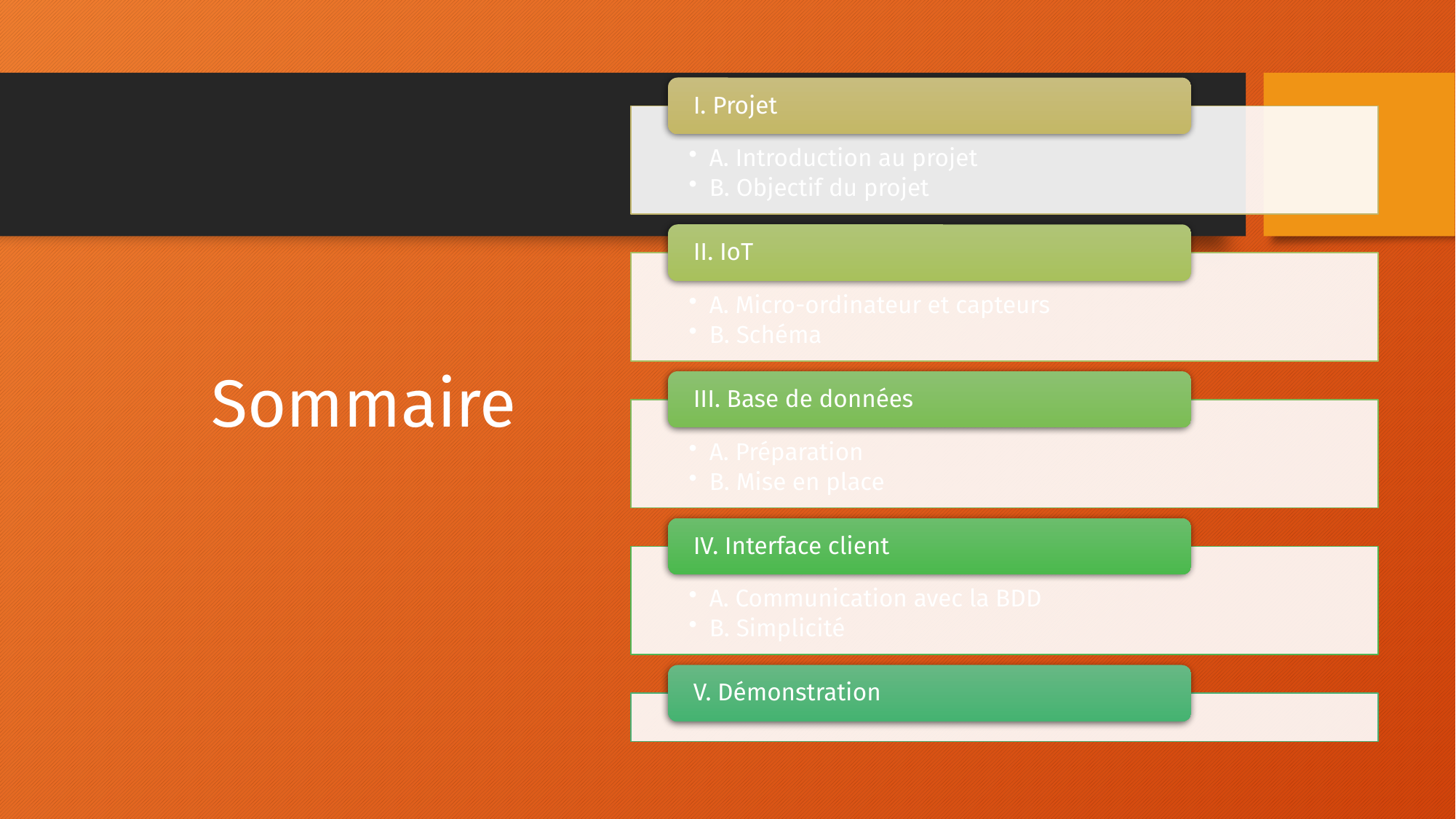

A. Introduction au projet
B. Objectif du projet
I. Projet
A. Micro-ordinateur et capteurs
B. Schéma
II. IoT
A. Préparation
B. Mise en place
III. Base de données
A. Communication avec la BDD
B. Simplicité
IV. Interface client
V. Démonstration
# Sommaire